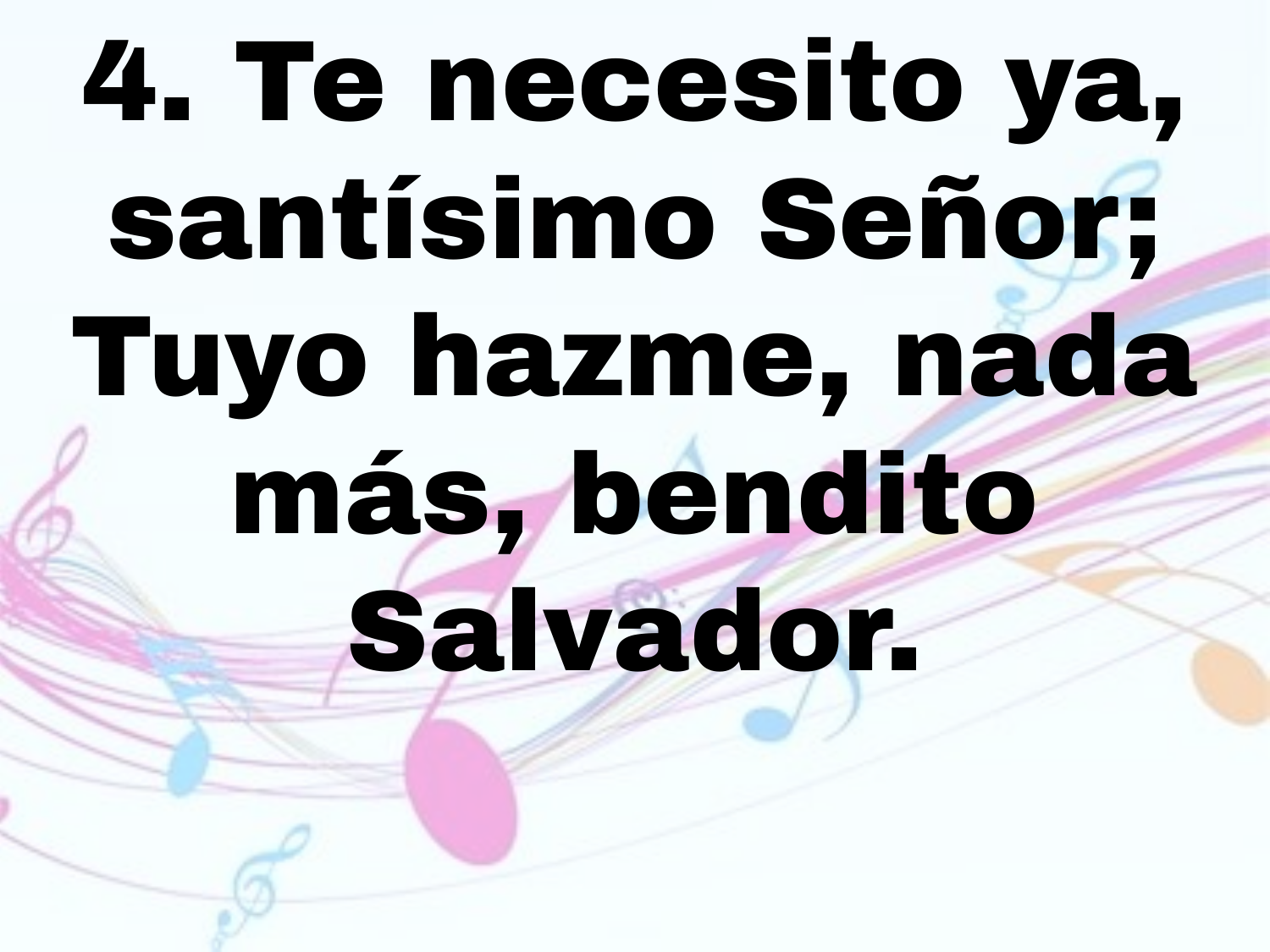

4. Te necesito ya, santísimo Señor; Tuyo hazme, nada más, bendito Salvador.